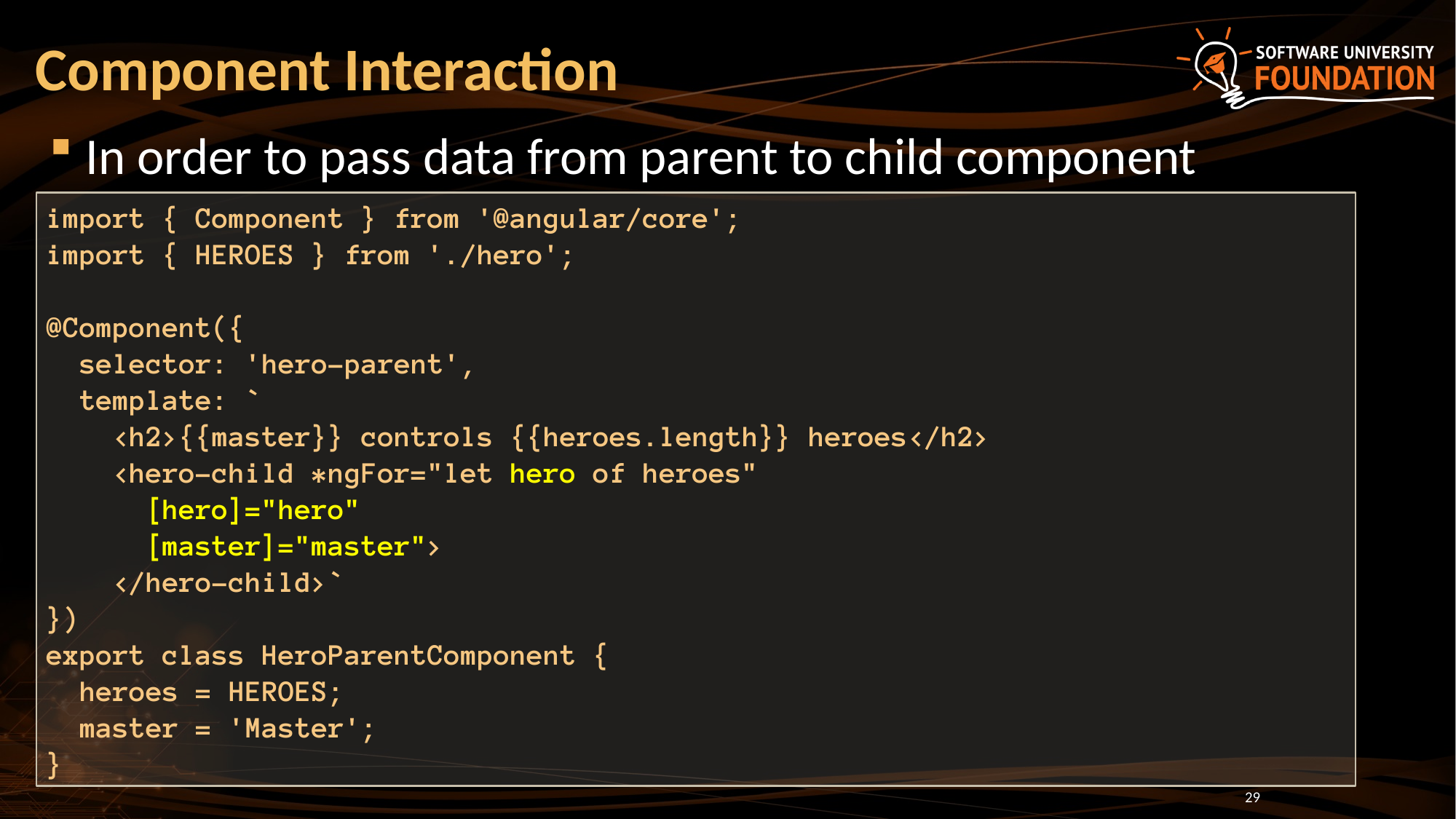

# Component Interaction
In order to pass data from parent to child component
import { Component } from '@angular/core';
import { HEROES } from './hero';

@Component({
  selector: 'hero-parent',
  template: `
    <h2>{{master}} controls {{heroes.length}} heroes</h2>
    <hero-child *ngFor="let hero of heroes"
      [hero]="hero"
      [master]="master">
    </hero-child>`
})
export class HeroParentComponent {
  heroes = HEROES;
  master = 'Master';
}
29